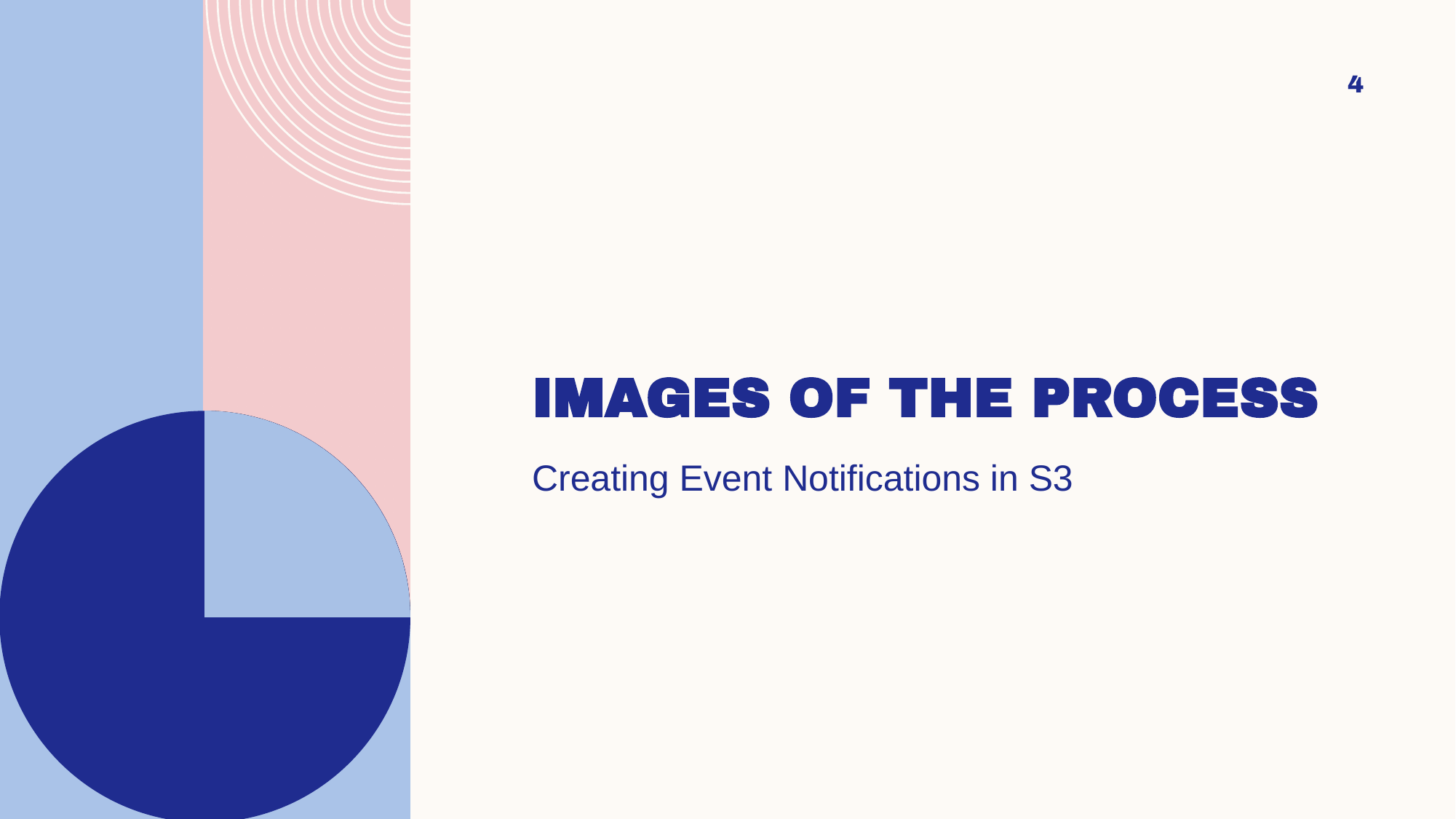

4
# Images of the Process
Creating Event Notifications in S3